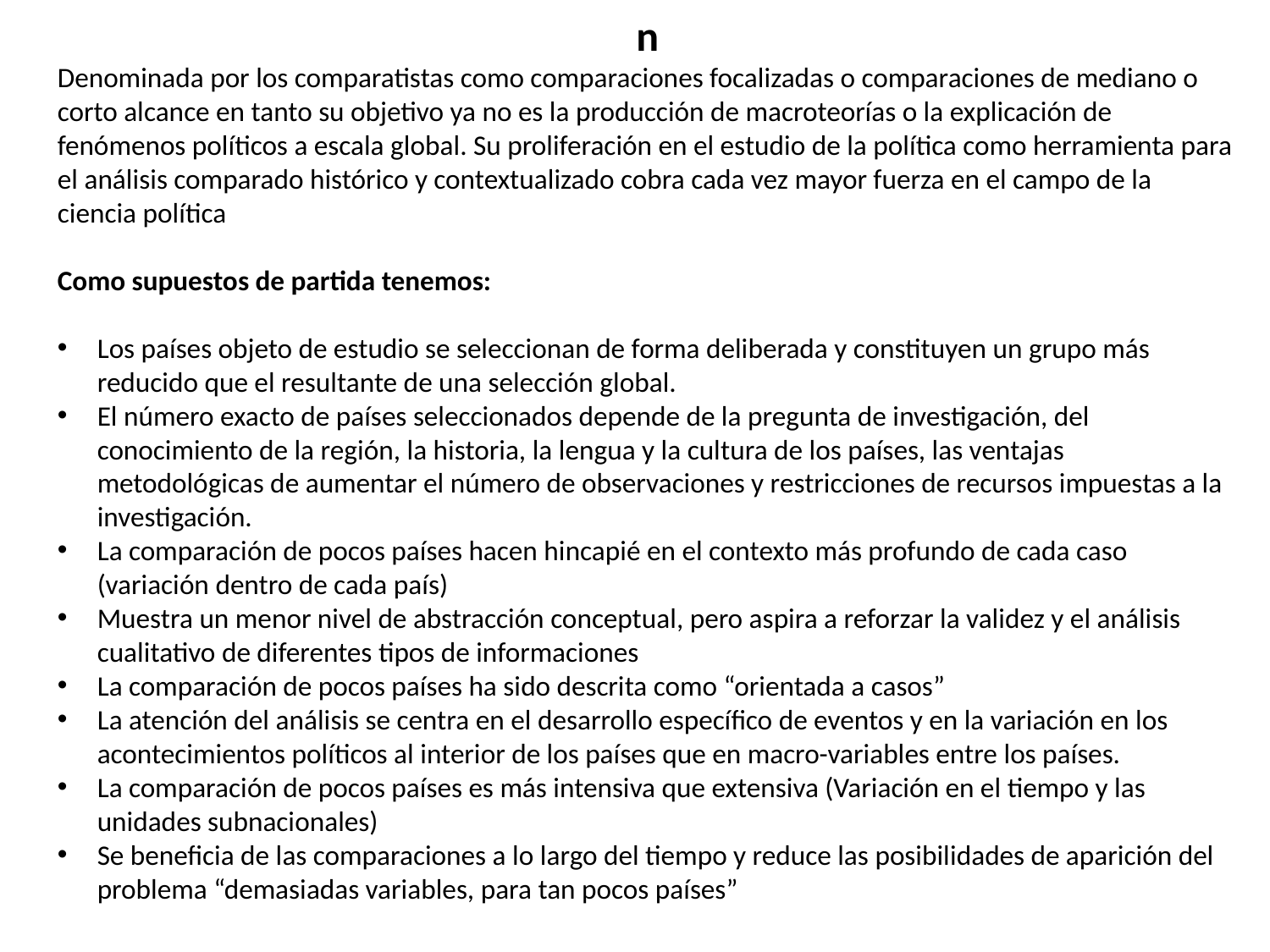

n
Denominada por los comparatistas como comparaciones focalizadas o comparaciones de mediano o corto alcance en tanto su objetivo ya no es la producción de macroteorías o la explicación de fenómenos políticos a escala global. Su proliferación en el estudio de la política como herramienta para el análisis comparado histórico y contextualizado cobra cada vez mayor fuerza en el campo de la ciencia política

Como supuestos de partida tenemos:

Los países objeto de estudio se seleccionan de forma deliberada y constituyen un grupo más reducido que el resultante de una selección global.
El número exacto de países seleccionados depende de la pregunta de investigación, del conocimiento de la región, la historia, la lengua y la cultura de los países, las ventajas metodológicas de aumentar el número de observaciones y restricciones de recursos impuestas a la investigación.
La comparación de pocos países hacen hincapié en el contexto más profundo de cada caso (variación dentro de cada país)
Muestra un menor nivel de abstracción conceptual, pero aspira a reforzar la validez y el análisis cualitativo de diferentes tipos de informaciones
La comparación de pocos países ha sido descrita como “orientada a casos”
La atención del análisis se centra en el desarrollo específico de eventos y en la variación en los acontecimientos políticos al interior de los países que en macro-variables entre los países.
La comparación de pocos países es más intensiva que extensiva (Variación en el tiempo y las unidades subnacionales)
Se beneficia de las comparaciones a lo largo del tiempo y reduce las posibilidades de aparición del problema “demasiadas variables, para tan pocos países”